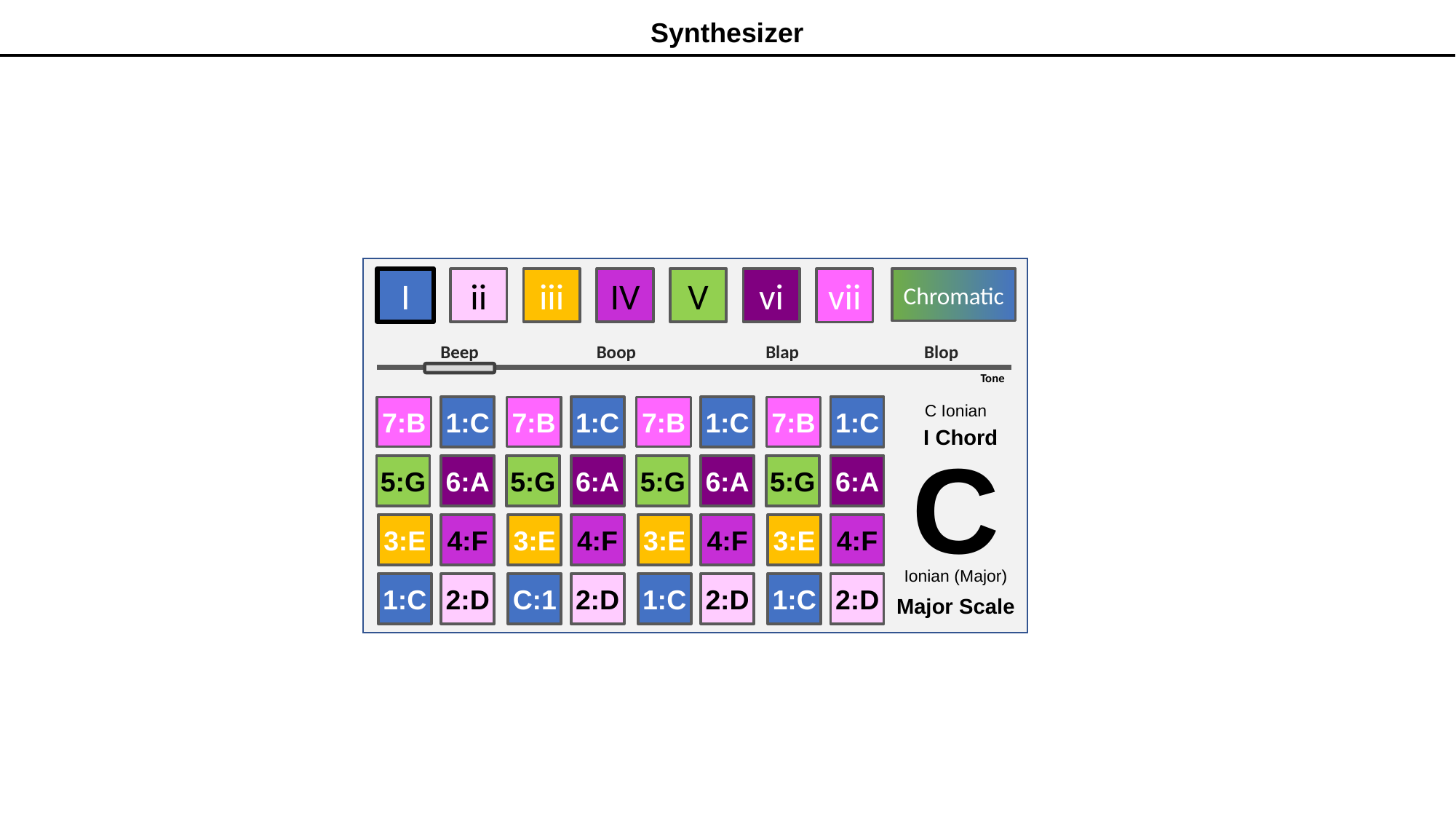

Synthesizer

I
ii
iii
IV
V
vi
vii
Chromatic
Beep
Boop
Blap
Blop

Tone
C Ionian
I Chord
C
Ionian (Major)
Major Scale
7:B
1:C
5:G
6:A
3:E
4:F
1:C
2:D
7:B
1:C
5:G
6:A
3:E
4:F
C:1
2:D
7:B
1:C
5:G
6:A
3:E
4:F
1:C
2:D
7:B
1:C
5:G
6:A
3:E
4:F
1:C
2:D